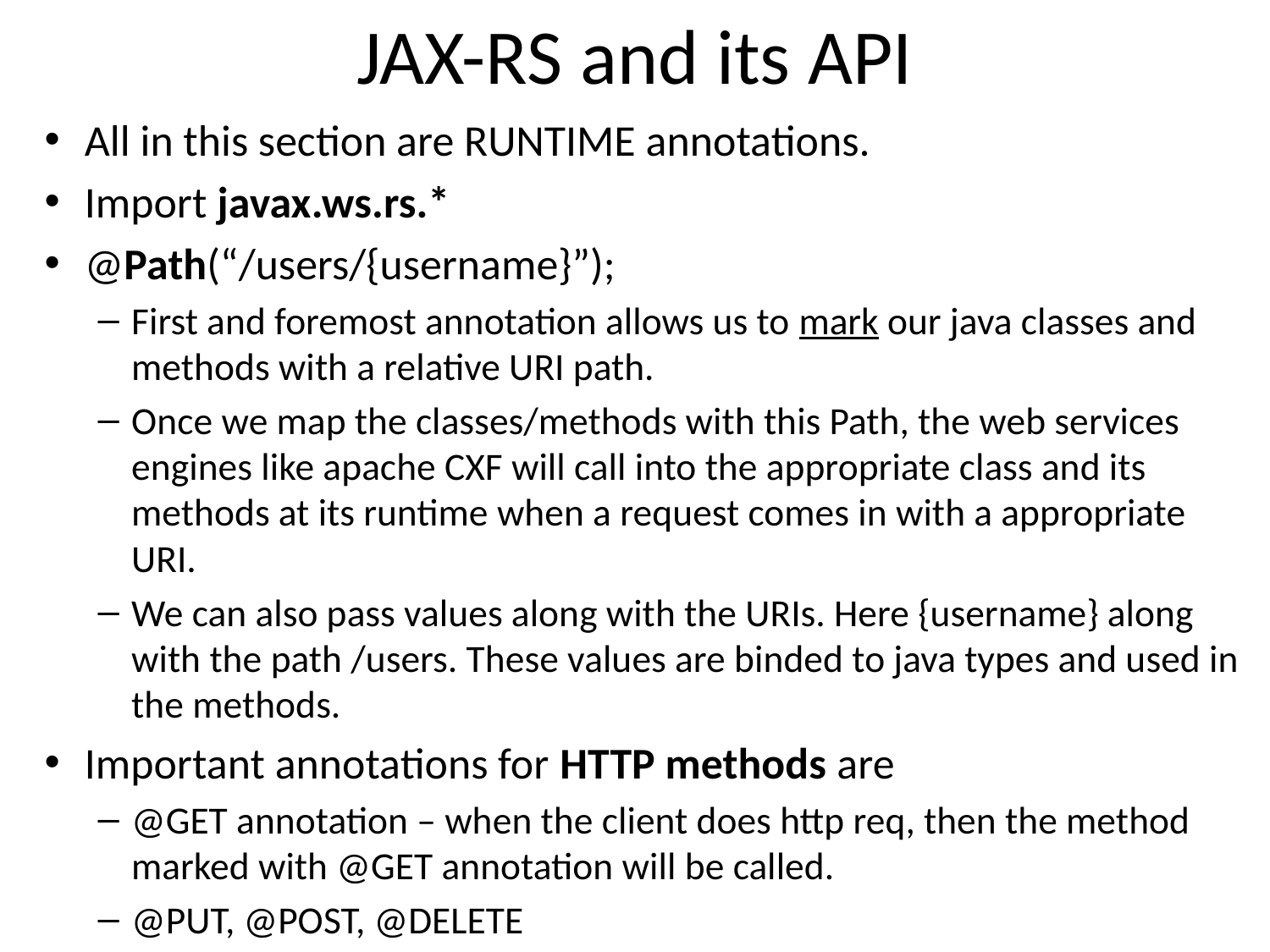

# JAX-RS and its API
All in this section are RUNTIME annotations.
Import javax.ws.rs.*
@Path(“/users/{username}”);
First and foremost annotation allows us to mark our java classes and methods with a relative URI path.
Once we map the classes/methods with this Path, the web services engines like apache CXF will call into the appropriate class and its methods at its runtime when a request comes in with a appropriate URI.
We can also pass values along with the URIs. Here {username} along with the path /users. These values are binded to java types and used in the methods.
Important annotations for HTTP methods are
@GET annotation – when the client does http req, then the method marked with @GET annotation will be called.
@PUT, @POST, @DELETE